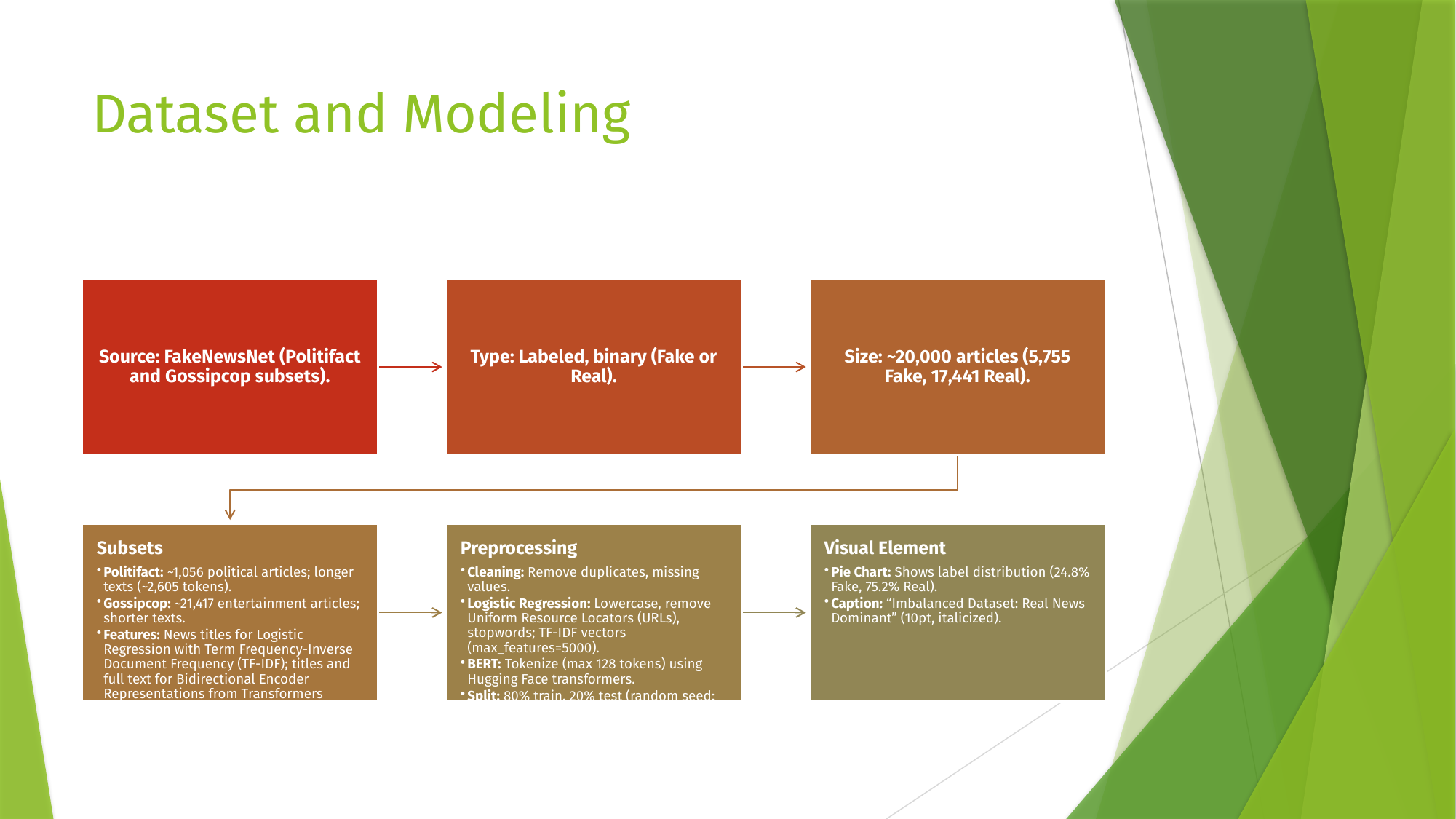

# Dataset and Modeling

Source: FakeNewsNet (Politifact and Gossipcop subsets).

Type: Labeled, binary (Fake or Real).

Size: ~20,000 articles (5,755 Fake, 17,441 Real).

Subsets
Politifact: ~1,056 political articles; longer texts (~2,605 tokens).
Gossipcop: ~21,417 entertainment articles; shorter texts.
Features: News titles for Logistic Regression with Term Frequency-Inverse Document Frequency (TF-IDF); titles and full text for Bidirectional Encoder Representations from Transformers (BERT).

Preprocessing
Cleaning: Remove duplicates, missing values.
Logistic Regression: Lowercase, remove Uniform Resource Locators (URLs), stopwords; TF-IDF vectors (max_features=5000).
BERT: Tokenize (max 128 tokens) using Hugging Face transformers.
Split: 80% train, 20% test (random seed: 42).
Visual Element
Pie Chart: Shows label distribution (24.8% Fake, 75.2% Real).
Caption: “Imbalanced Dataset: Real News Dominant” (10pt, italicized).